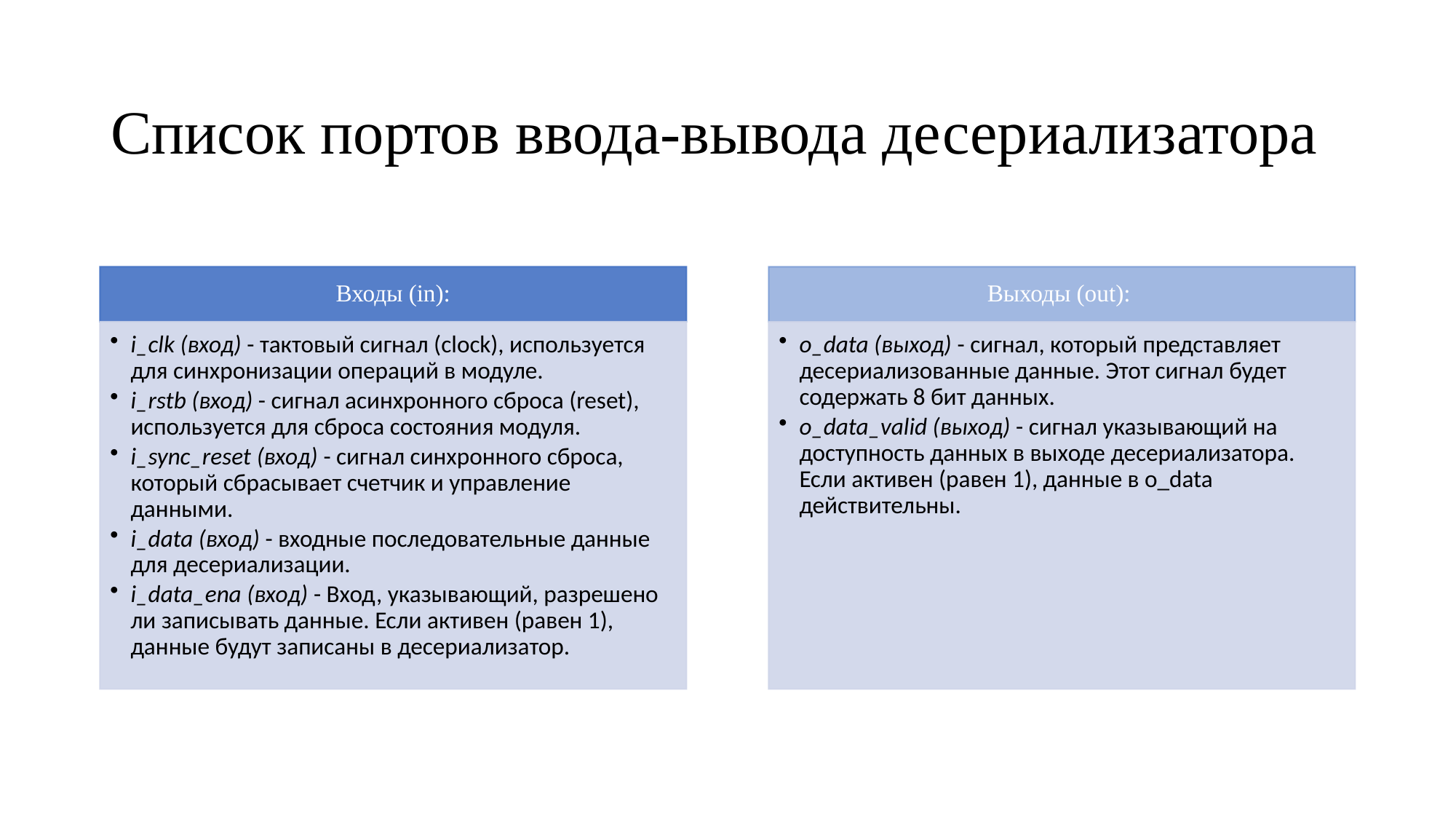

# Список портов ввода-вывода десериализатора
Входы (in):
i_clk (вход) - тактовый сигнал (clock), используется для синхронизации операций в модуле.
i_rstb (вход) - сигнал асинхронного сброса (reset), используется для сброса состояния модуля.
i_sync_reset (вход) - сигнал синхронного сброса, который сбрасывает счетчик и управление данными.
i_data (вход) - входные последовательные данные для десериализации.
i_data_ena (вход) - Вход, указывающий, разрешено ли записывать данные. Если активен (равен 1), данные будут записаны в десериализатор.
Выходы (out):
o_data (выход) - сигнал, который представляет десериализованные данные. Этот сигнал будет содержать 8 бит данных.
o_data_valid (выход) - сигнал указывающий на доступность данных в выходе десериализатора. Если активен (равен 1), данные в o_data действительны.
8